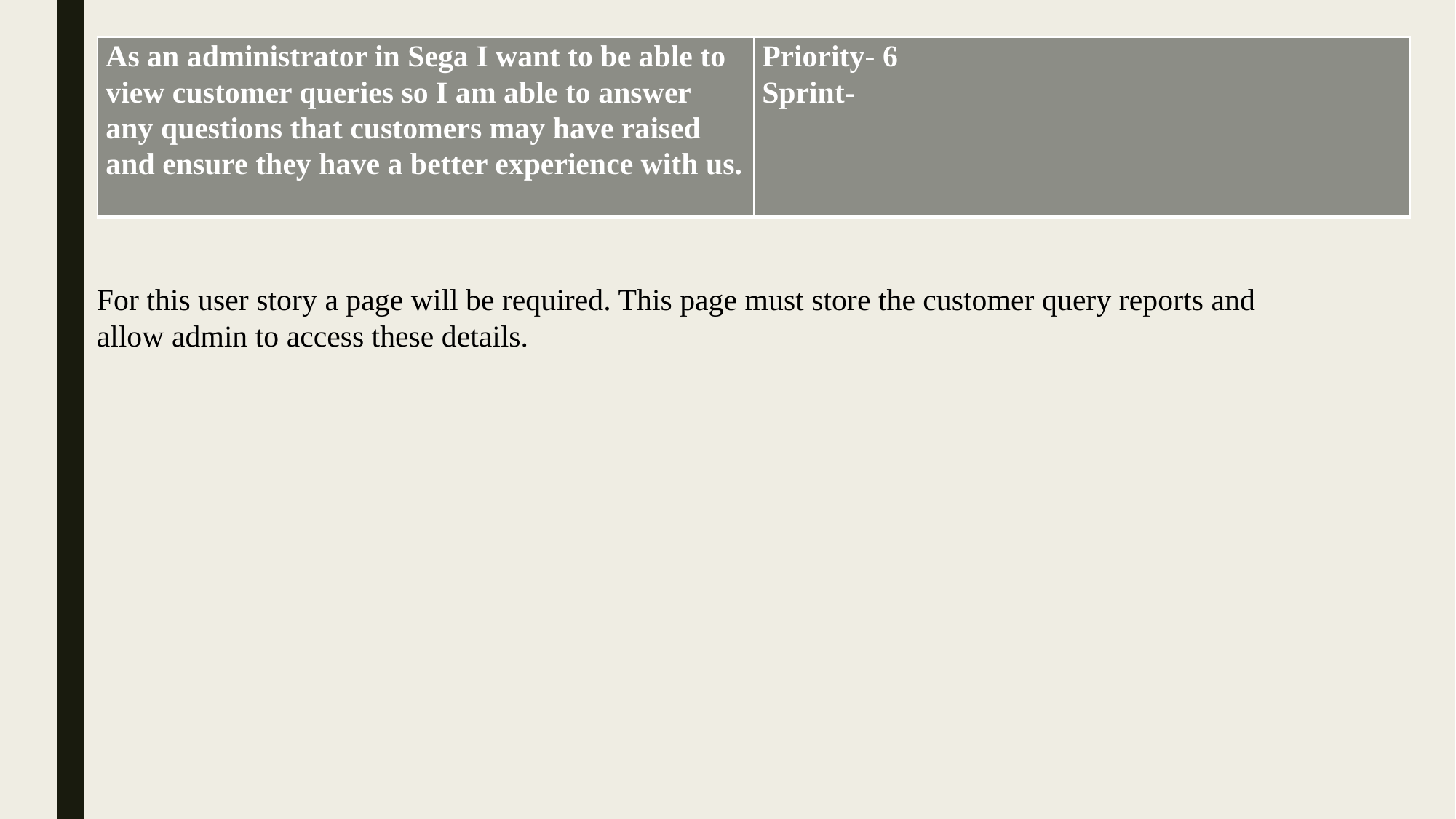

| As an administrator in Sega I want to be able to view customer queries so I am able to answer any questions that customers may have raised and ensure they have a better experience with us. | Priority- 6 Sprint- |
| --- | --- |
For this user story a page will be required. This page must store the customer query reports and allow admin to access these details.